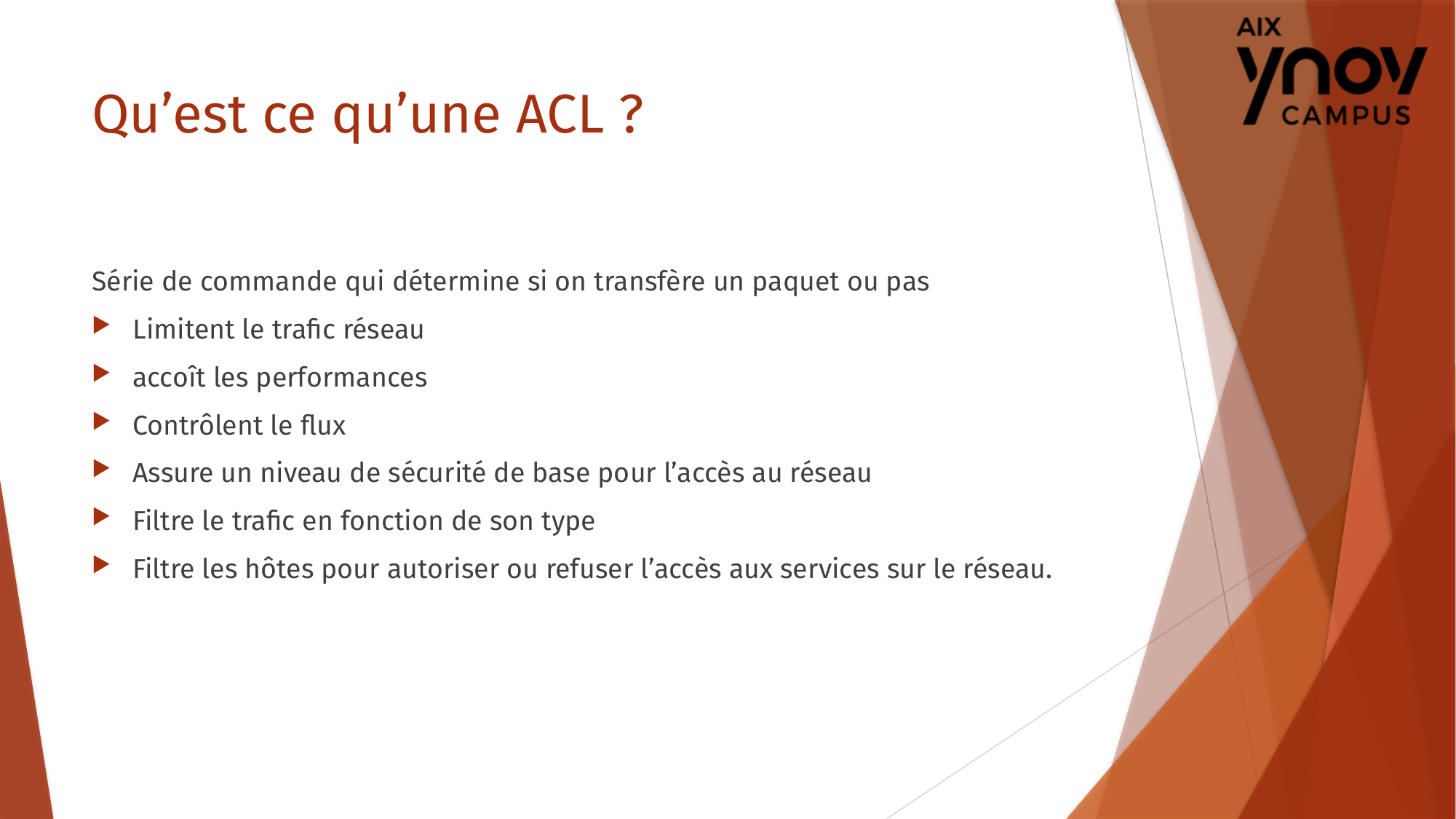

# Qu’est ce qu’une ACL ?
Série de commande qui détermine si on transfère un paquet ou pas
Limitent le trafic réseau
accoît les performances
Contrôlent le flux
Assure un niveau de sécurité de base pour l’accès au réseau
Filtre le trafic en fonction de son type
Filtre les hôtes pour autoriser ou refuser l’accès aux services sur le réseau.